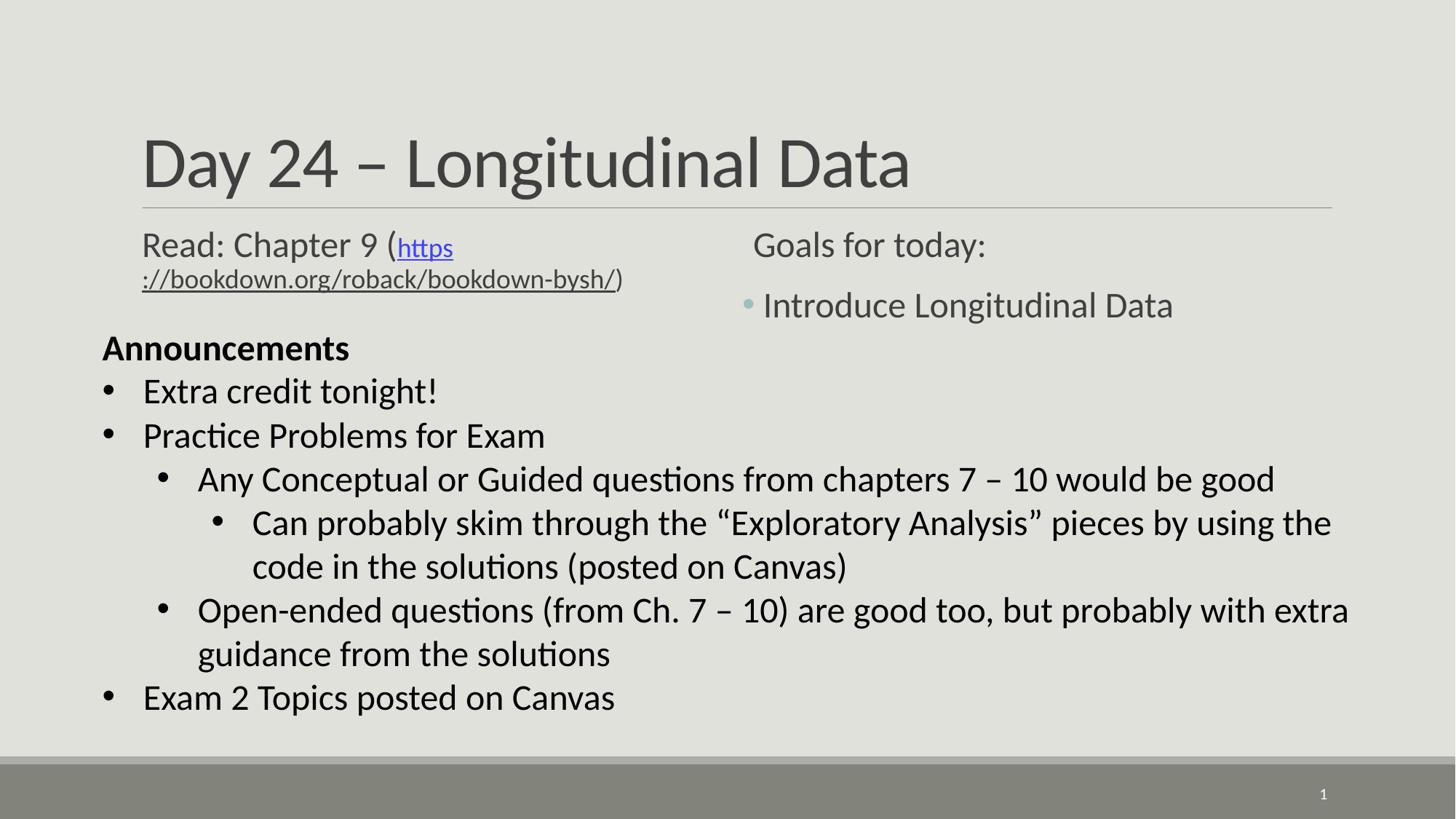

# Day 24 – Longitudinal Data
Read: Chapter 9 (https://bookdown.org/roback/bookdown-bysh/)
Goals for today:
 Introduce Longitudinal Data
Announcements
Extra credit tonight!
Practice Problems for Exam
Any Conceptual or Guided questions from chapters 7 – 10 would be good
Can probably skim through the “Exploratory Analysis” pieces by using the code in the solutions (posted on Canvas)
Open-ended questions (from Ch. 7 – 10) are good too, but probably with extra guidance from the solutions
Exam 2 Topics posted on Canvas
1